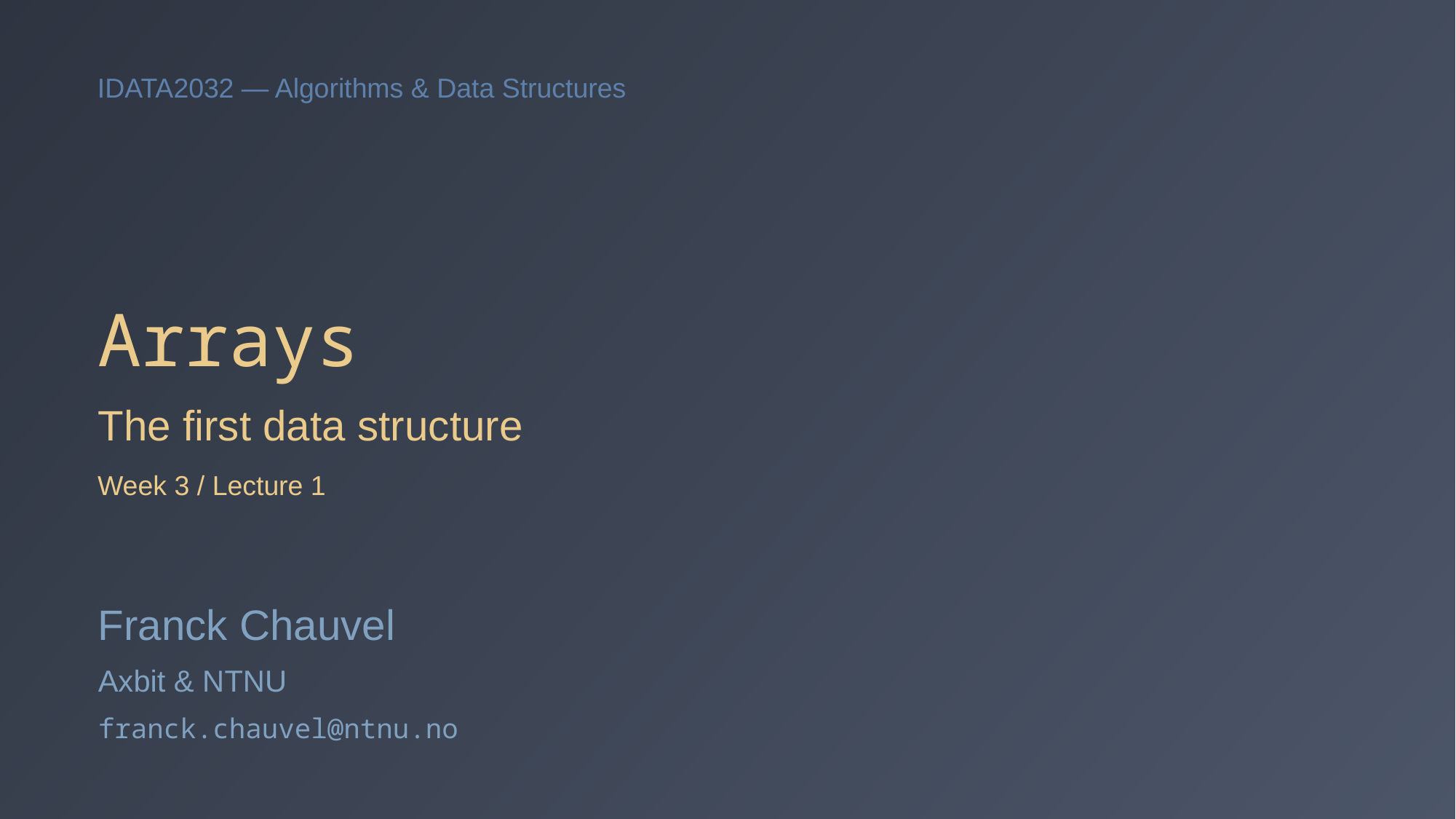

# Arrays
The first data structure
Week 3 / Lecture 1
Franck Chauvel
Axbit & NTNU
franck.chauvel@ntnu.no